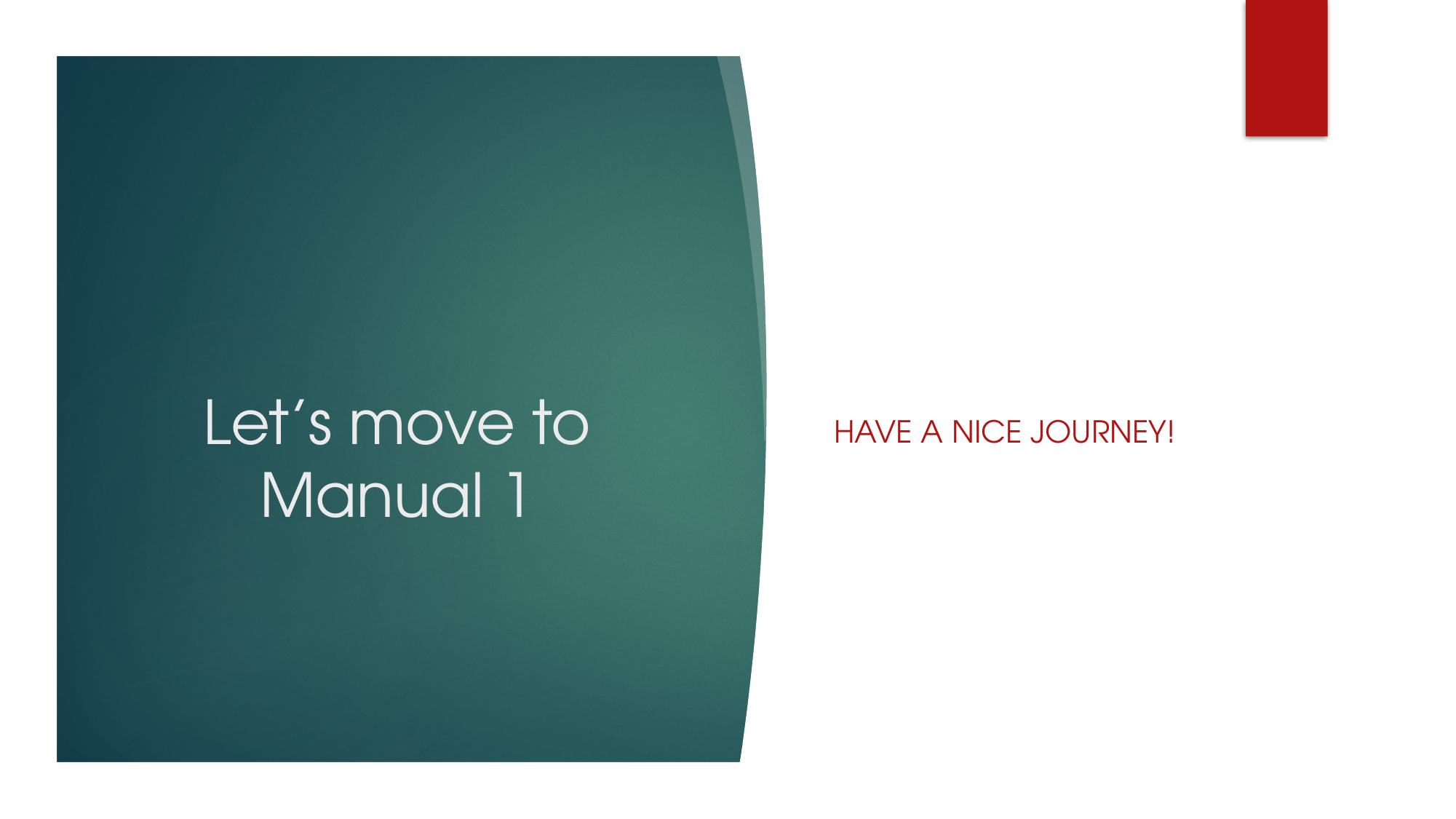

# Let’s move to Manual 1
Have A nice journey!